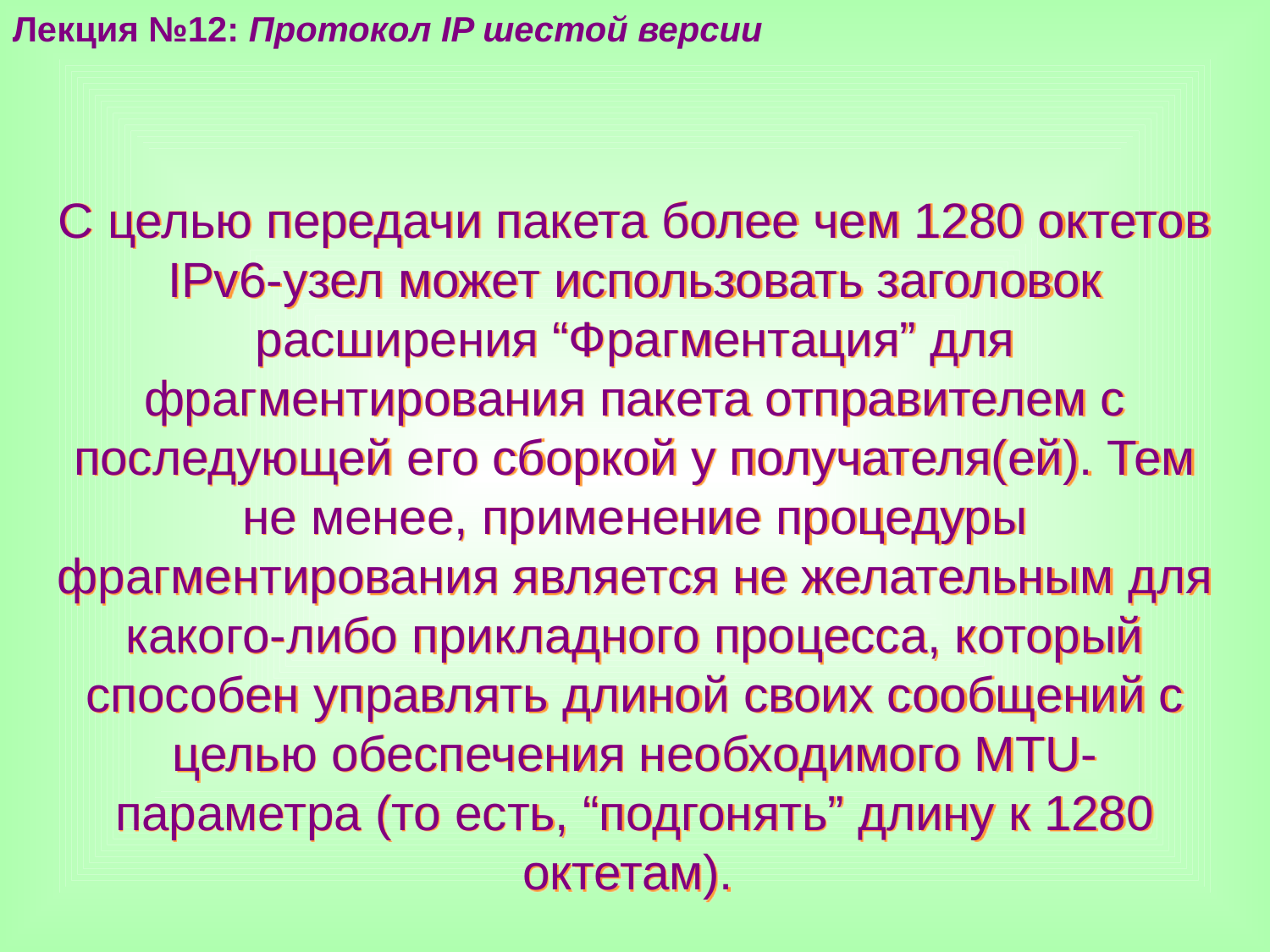

Лекция №12: Протокол IP шестой версии
С целью передачи пакета более чем 1280 октетов IPv6-узел может использовать заголовок расширения “Фрагментация” для фрагментирования пакета отправителем с последующей его сборкой у получателя(ей). Тем не менее, применение процедуры фрагментирования является не желательным для какого-либо прикладного процесса, который способен управлять длиной своих сообщений с целью обеспечения необходимого MTU-параметра (то есть, “подгонять” длину к 1280 октетам).